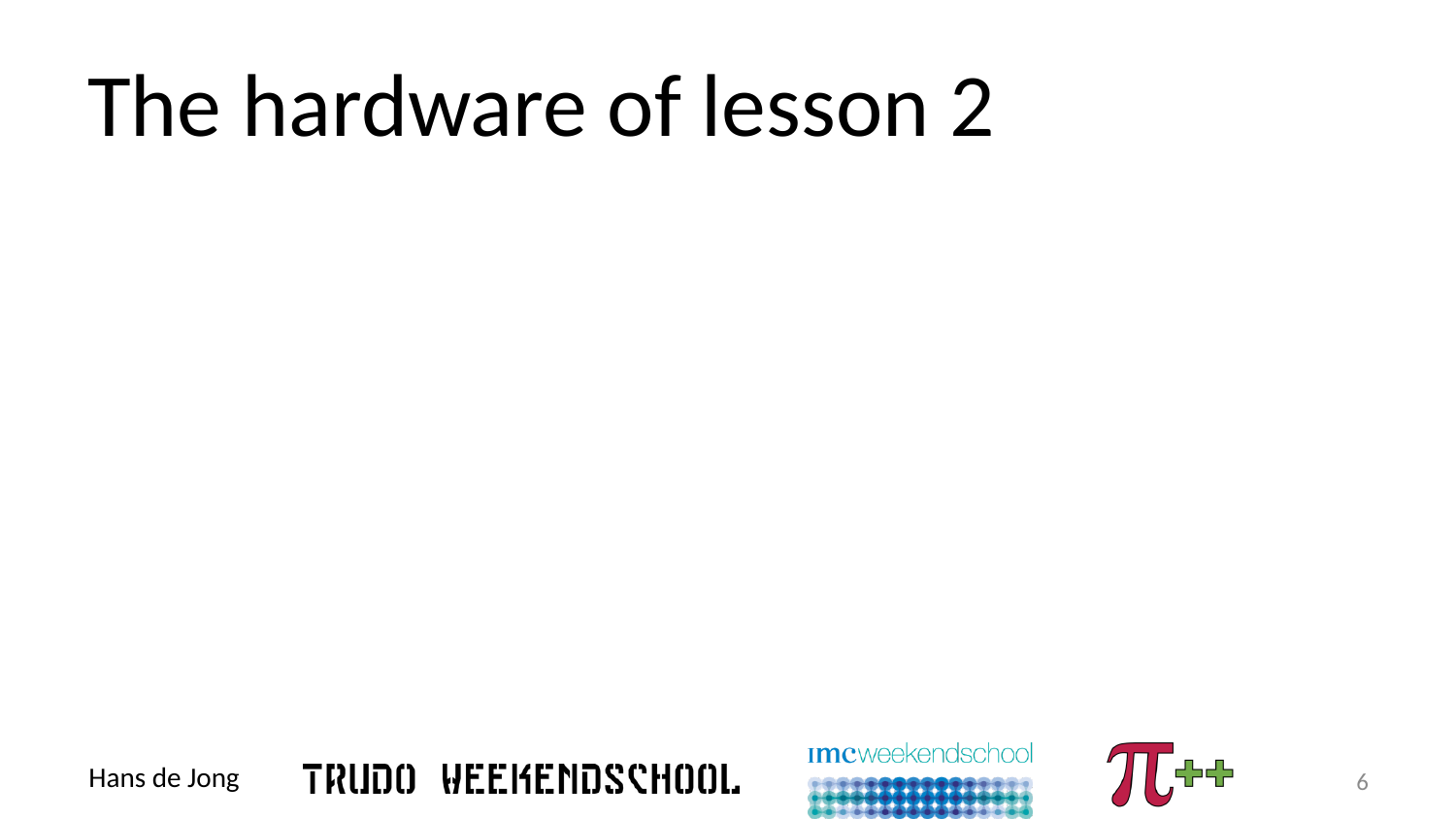

# The hardware of lesson 2

6